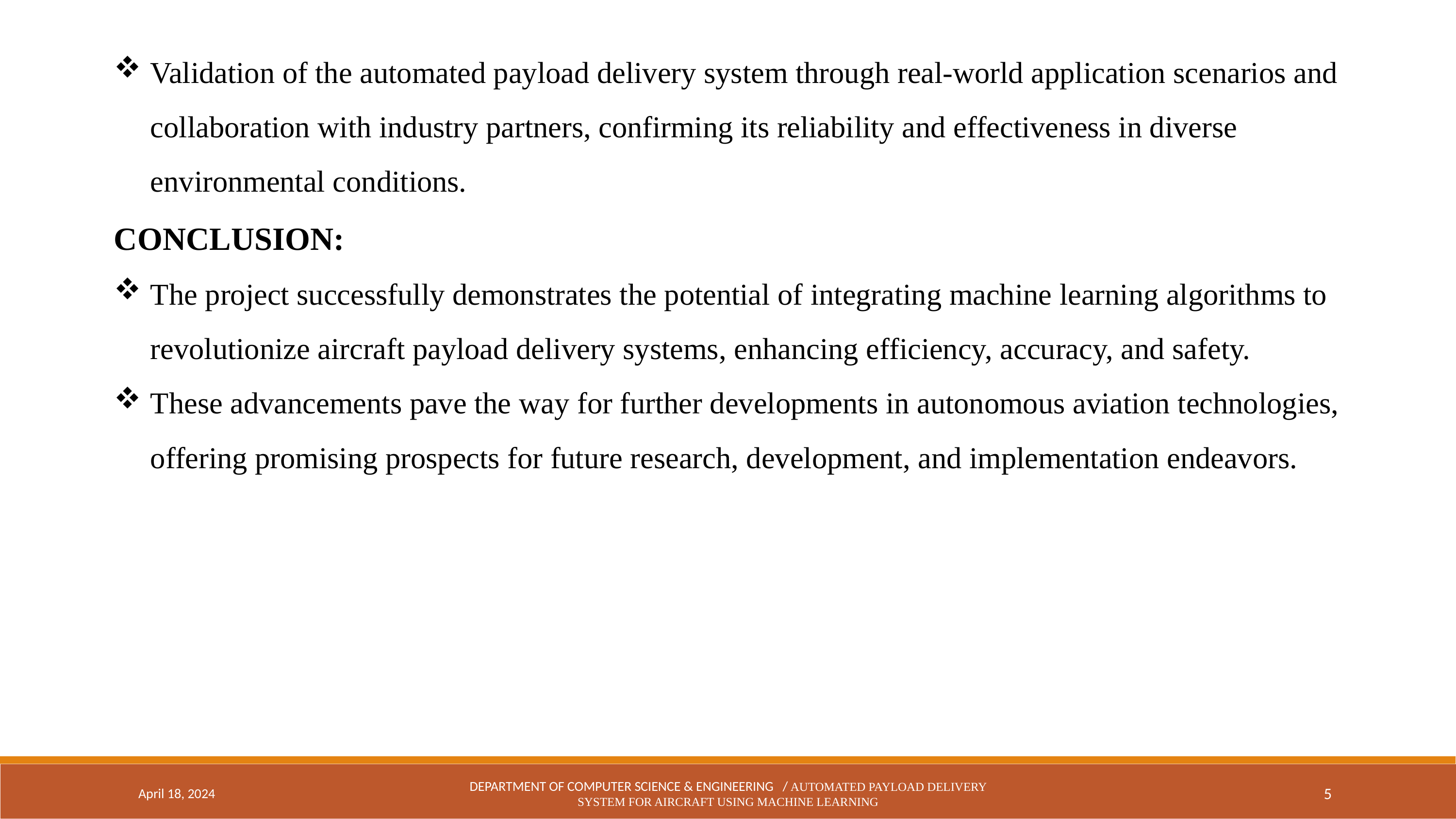

Validation of the automated payload delivery system through real-world application scenarios and collaboration with industry partners, confirming its reliability and effectiveness in diverse environmental conditions.
CONCLUSION:
The project successfully demonstrates the potential of integrating machine learning algorithms to revolutionize aircraft payload delivery systems, enhancing efficiency, accuracy, and safety.
These advancements pave the way for further developments in autonomous aviation technologies, offering promising prospects for future research, development, and implementation endeavors.
April 18, 2024
DEPARTMENT OF COMPUTER SCIENCE & ENGINEERING   / Automated Payload Delivery System for Aircraft Using Machine Learning
5